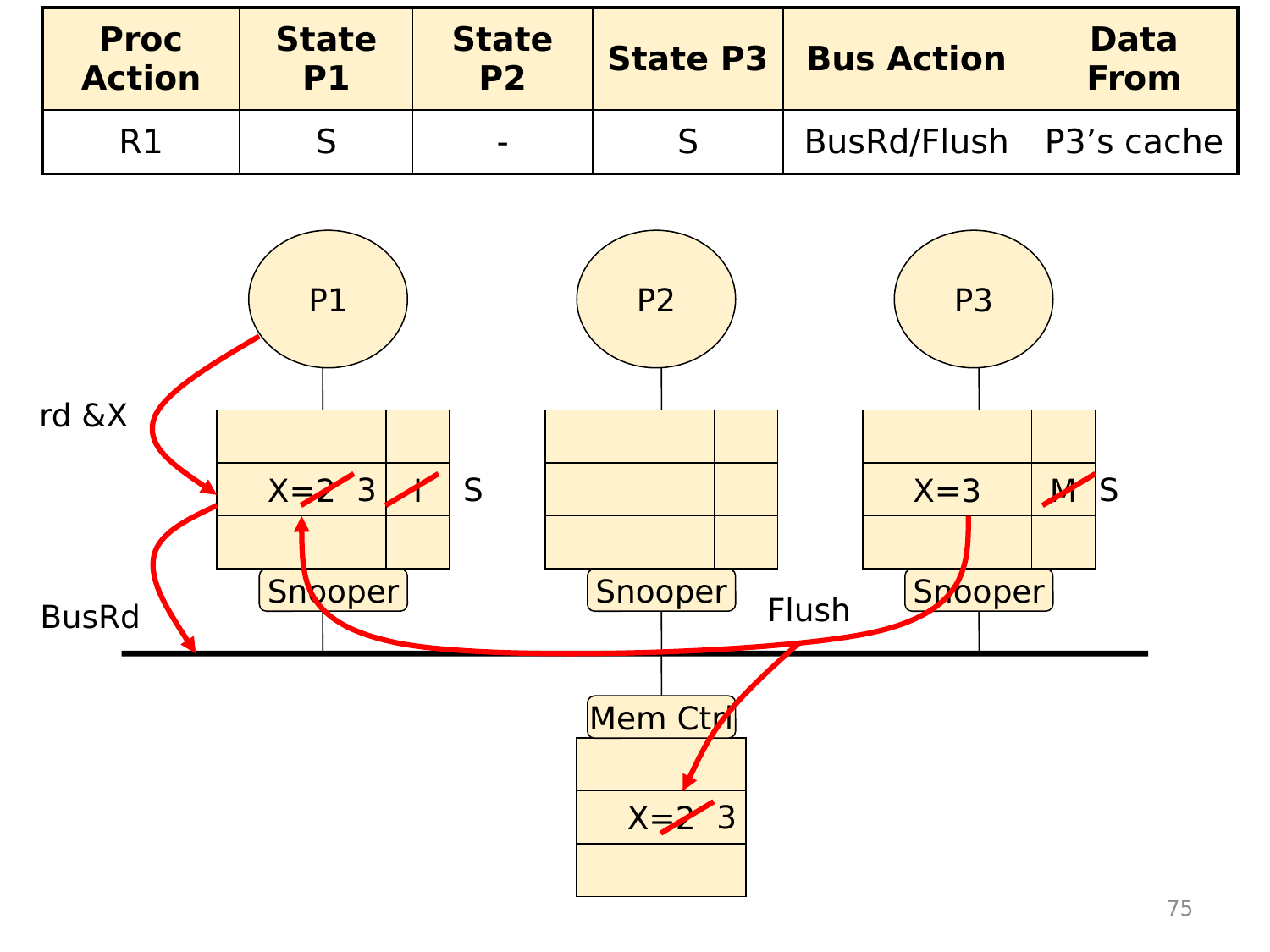

| Proc Action | State P1 | State P2 | State P3 | Bus Action | Data From |
| --- | --- | --- | --- | --- | --- |
| R1 | S | - | S | BusRd/Flush | P3’s cache |
P1
P2

P3

rd &X

X=2
3
S

I
X=3

M
S

BusRd

Flush

Snooper
Snooper
Snooper

Mem Ctrl

X=2
3

75